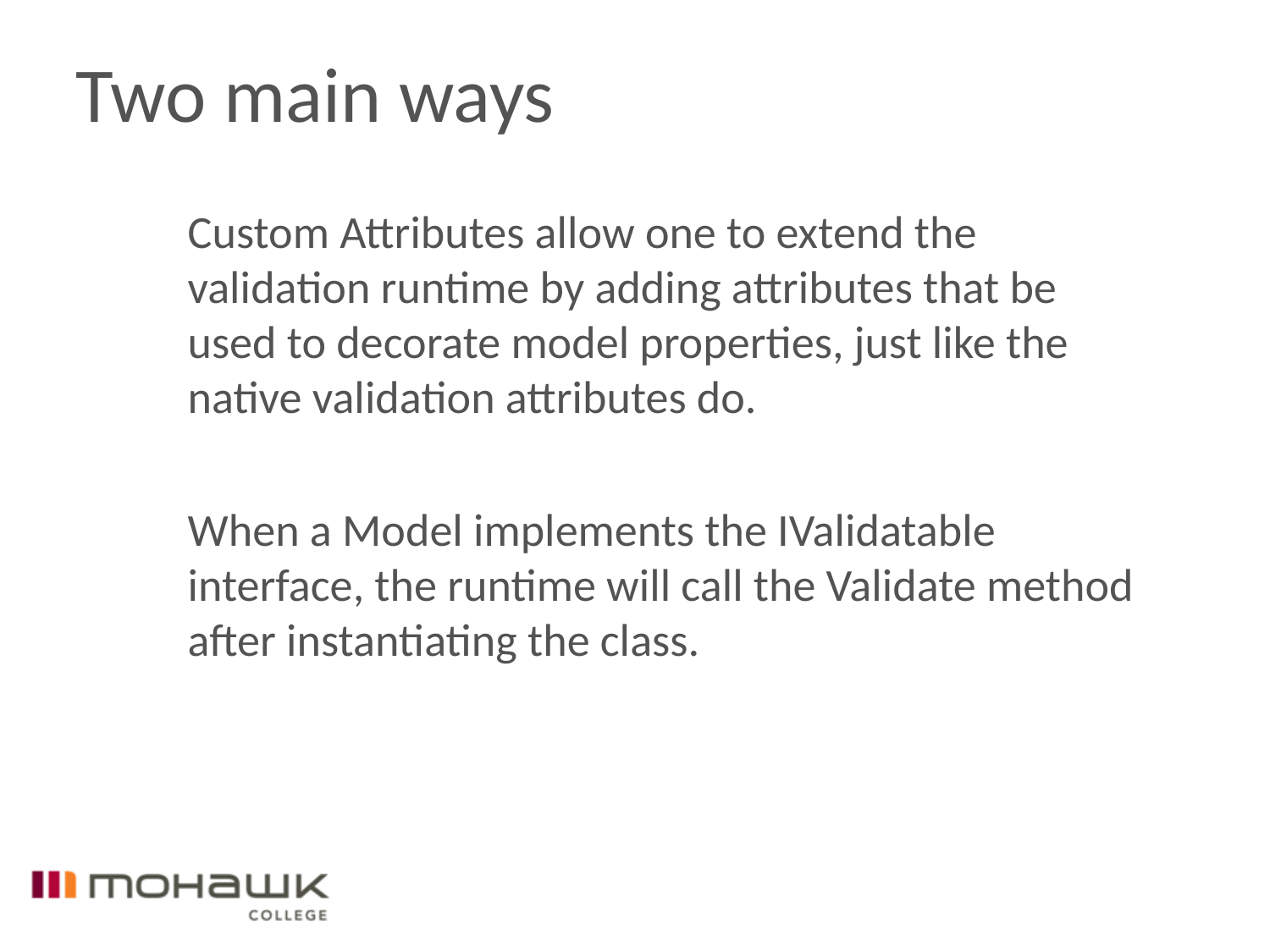

# Two main ways
Custom Attributes allow one to extend the validation runtime by adding attributes that be used to decorate model properties, just like the native validation attributes do.

When a Model implements the IValidatable interface, the runtime will call the Validate method after instantiating the class.